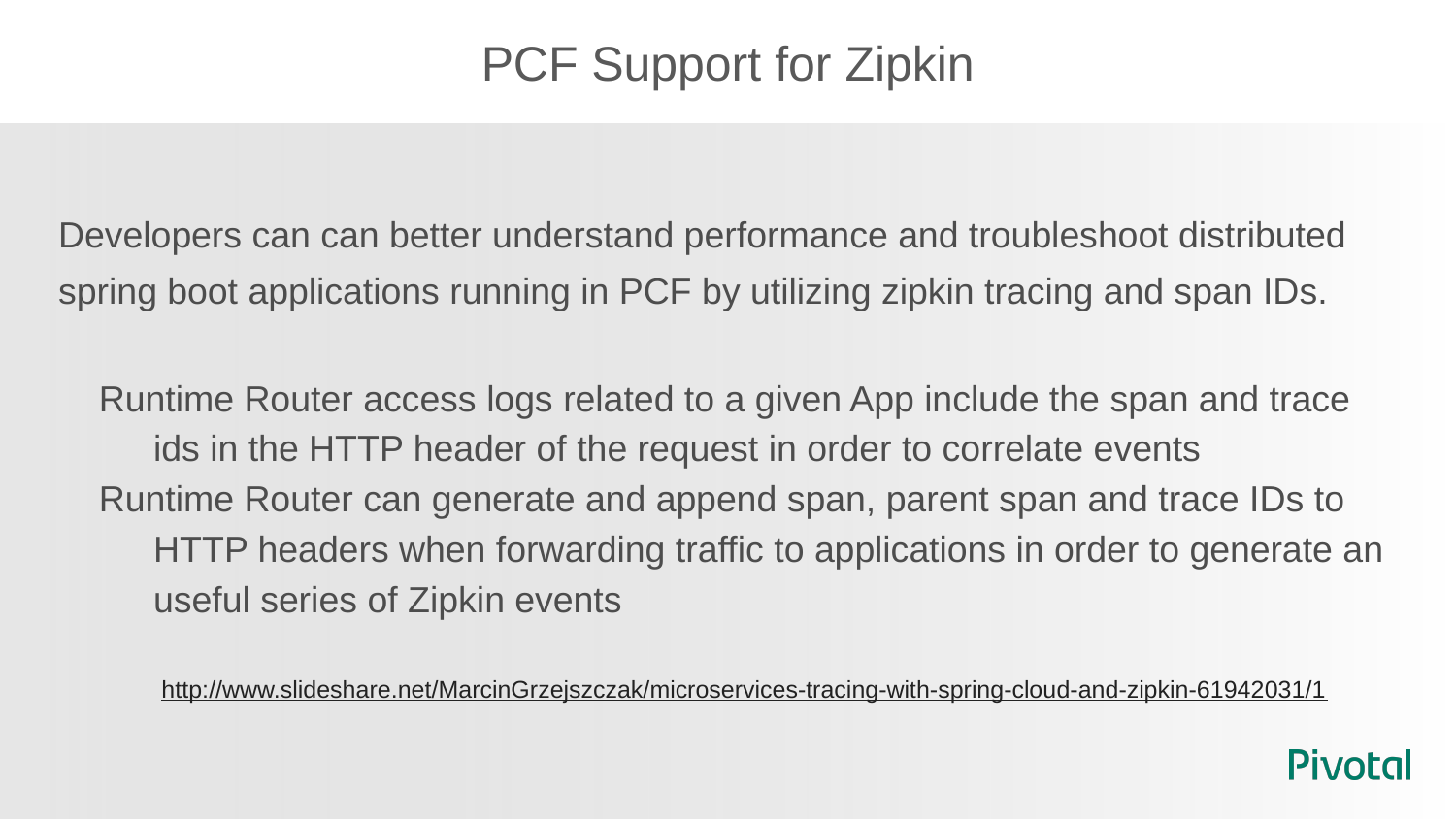

# PCF Support for Zipkin
Developers can can better understand performance and troubleshoot distributed spring boot applications running in PCF by utilizing zipkin tracing and span IDs.

Runtime Router access logs related to a given App include the span and trace ids in the HTTP header of the request in order to correlate events
Runtime Router can generate and append span, parent span and trace IDs to HTTP headers when forwarding traffic to applications in order to generate an useful series of Zipkin events

http://www.slideshare.net/MarcinGrzejszczak/microservices-tracing-with-spring-cloud-and-zipkin-61942031/1